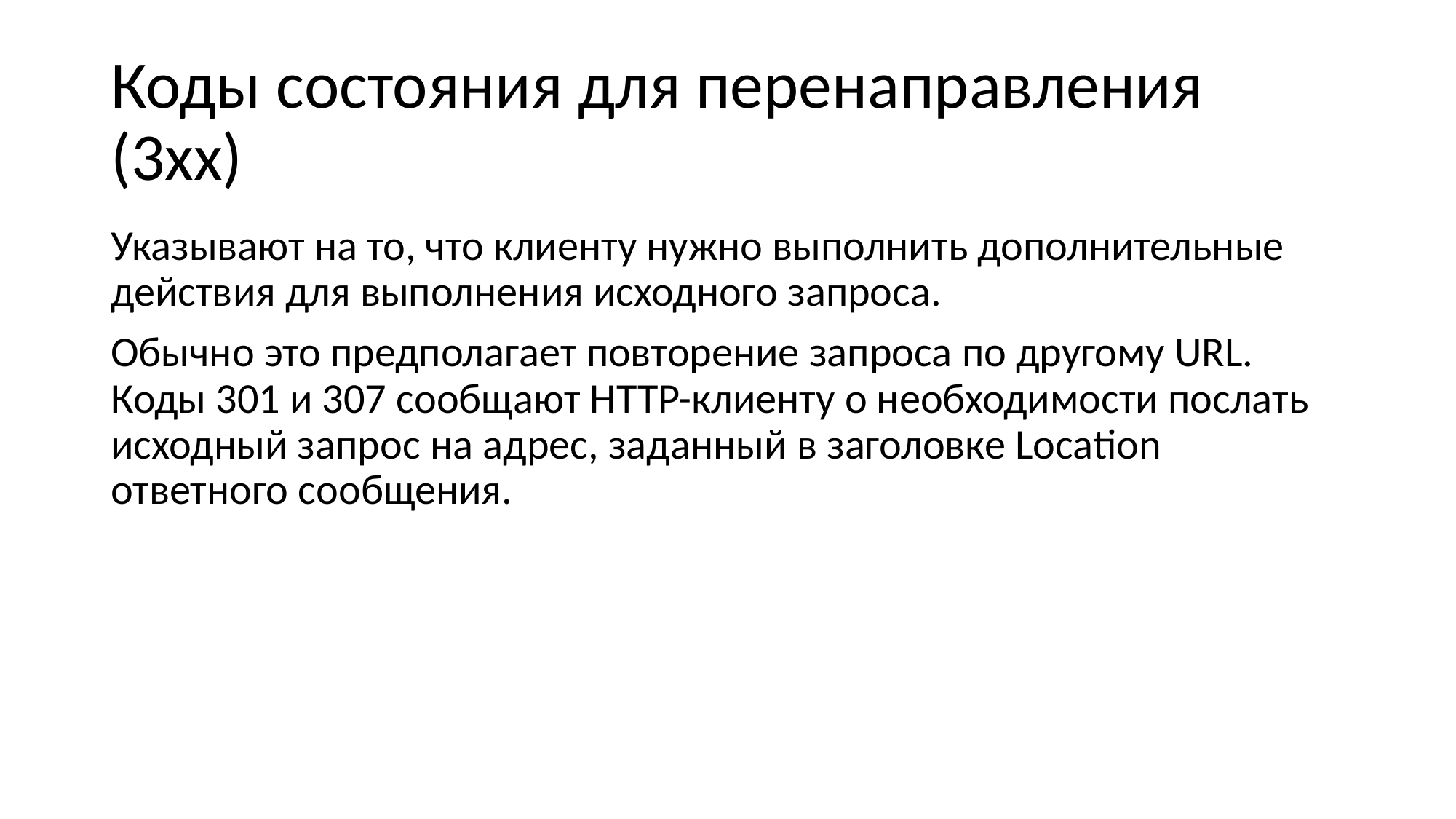

# Коды состояния для перенаправления (3хх)
Указывают на то, что клиенту нужно выполнить дополнительные действия для выполнения исходного запроса.
Обычно это предполагает повторение запроса по другому URL. Коды 301 и 307 сообщают HTTP-клиенту о необходимости послать исходный запрос на адрес, заданный в заголовке Location ответного сообщения.